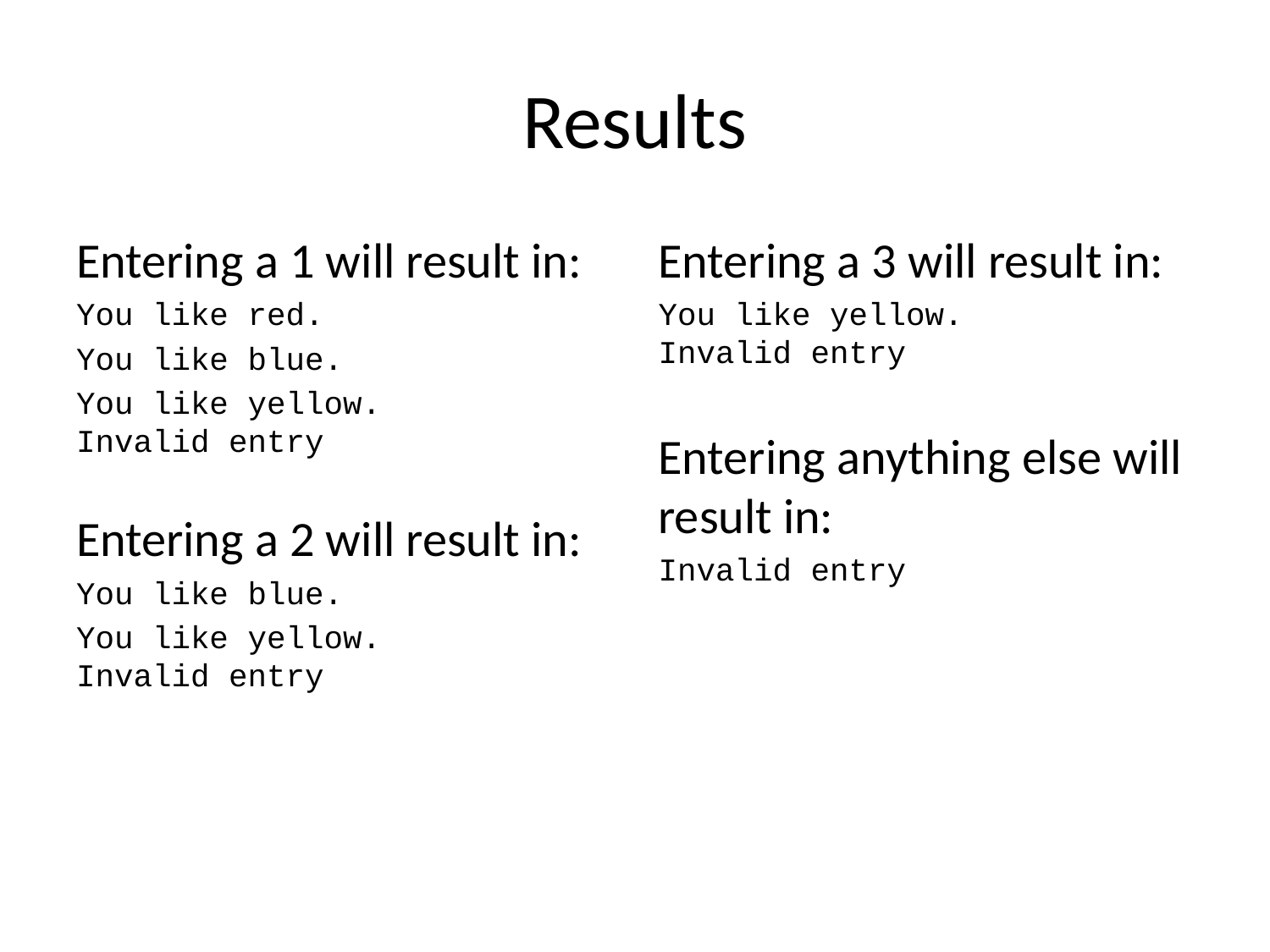

# Results
Entering a 1 will result in:
You like red.
You like blue.
You like yellow.
Invalid entry
Entering a 2 will result in:
You like blue.
You like yellow.
Invalid entry

Entering a 3 will result in:
You like yellow.
Invalid entry

Entering anything else will result in:
Invalid entry